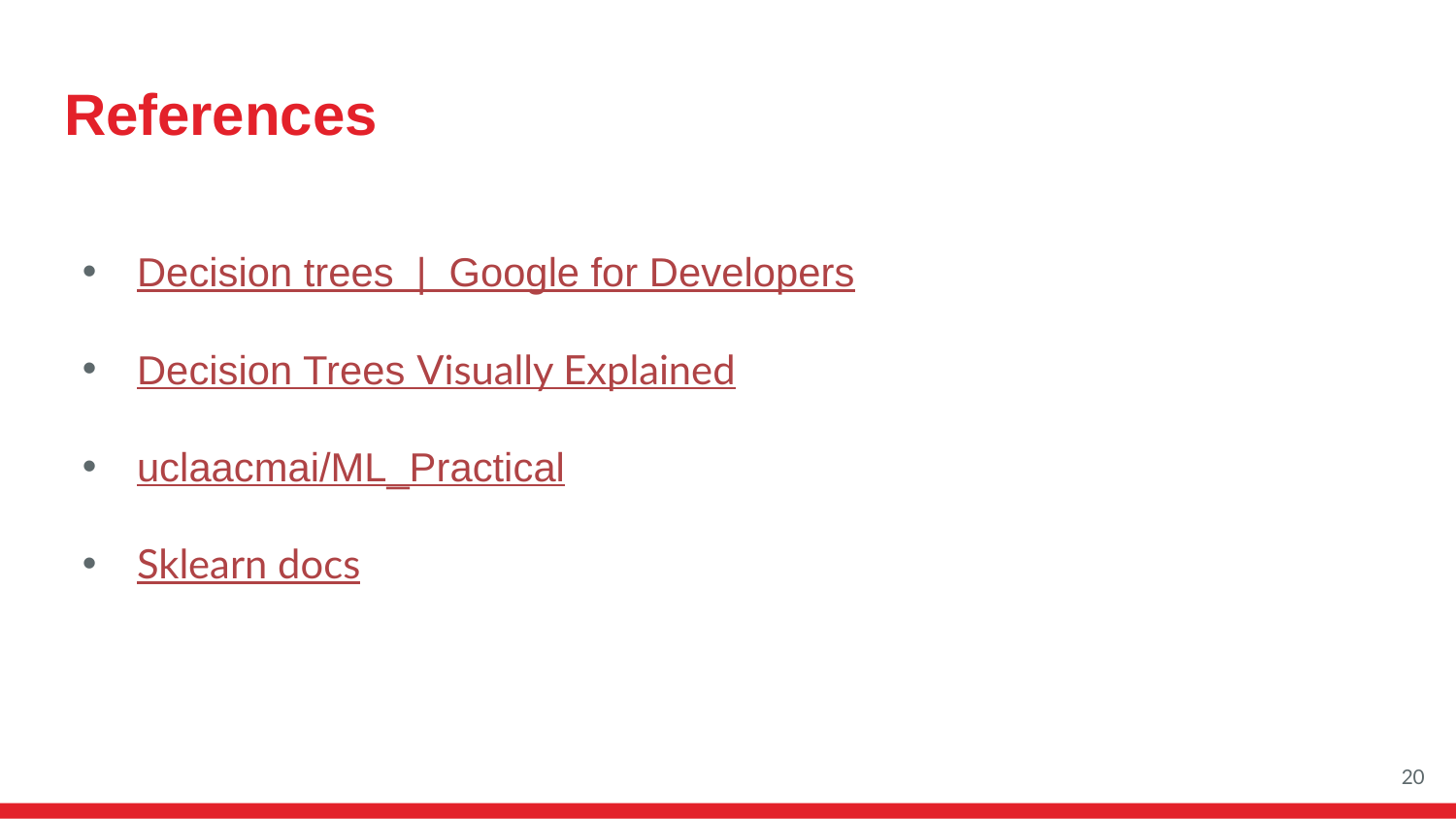

# References

Decision trees  |  Google for Developers
Decision Trees Visually Explained
uclaacmai/ML_Practical
Sklearn docs

20